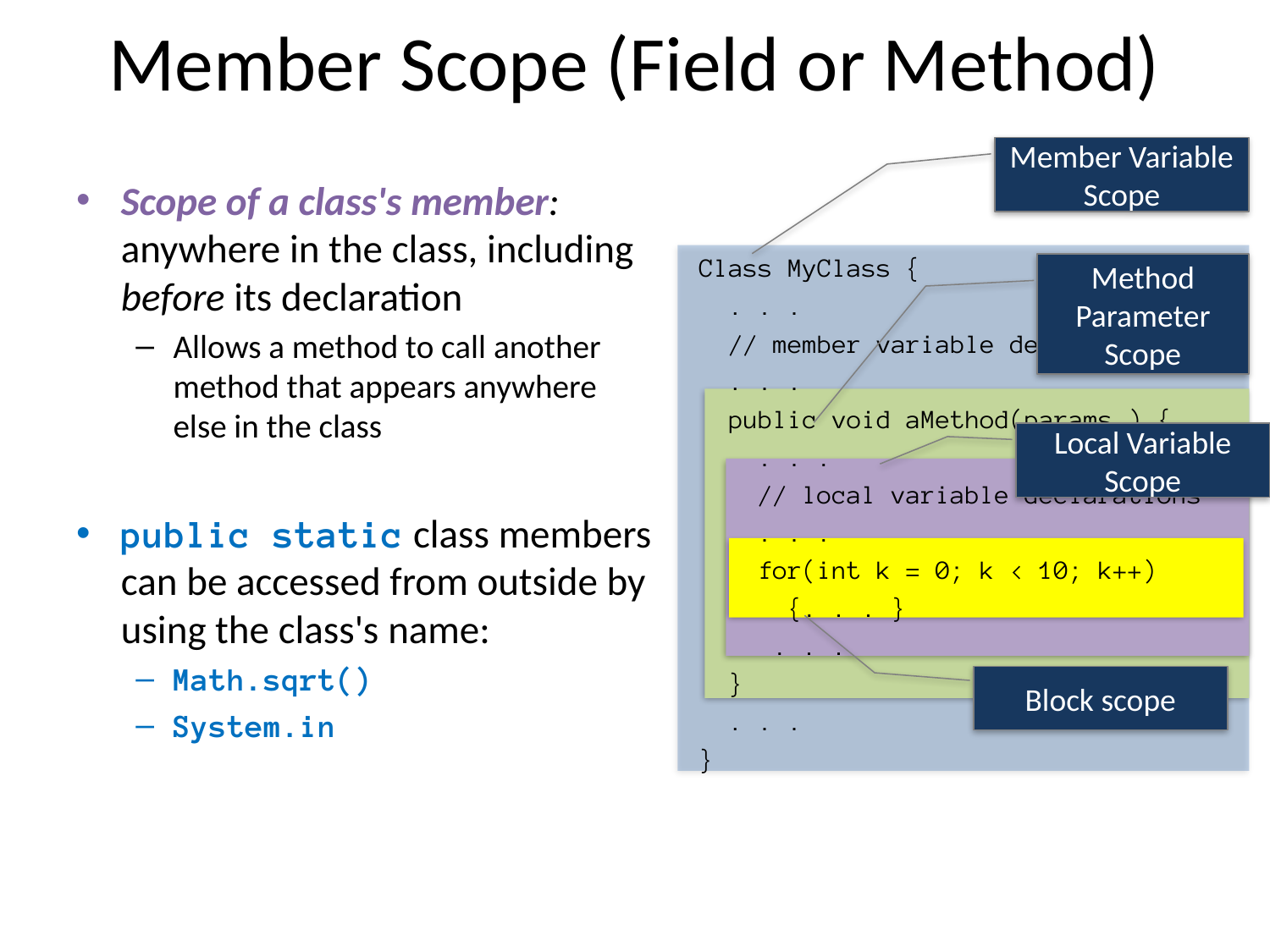

# Member Scope (Field or Method)
Member Variable Scope
Scope of a class's member:  anywhere in the class, including before its declaration
Allows a method to call another method that appears anywhere else in the class

public static class members can be accessed from outside by using the class's name:
Math.sqrt()
System.in

Class MyClass {
  . . .
  // member variable declarations
  . . .
  public void aMethod(params…) {
    . . .
    // local variable declarations
    . . .
    for(int k = 0; k < 10; k++)
      {. . . }
     . . .
  }
  . . .
}

Method Parameter Scope

Local Variable Scope

Block scope